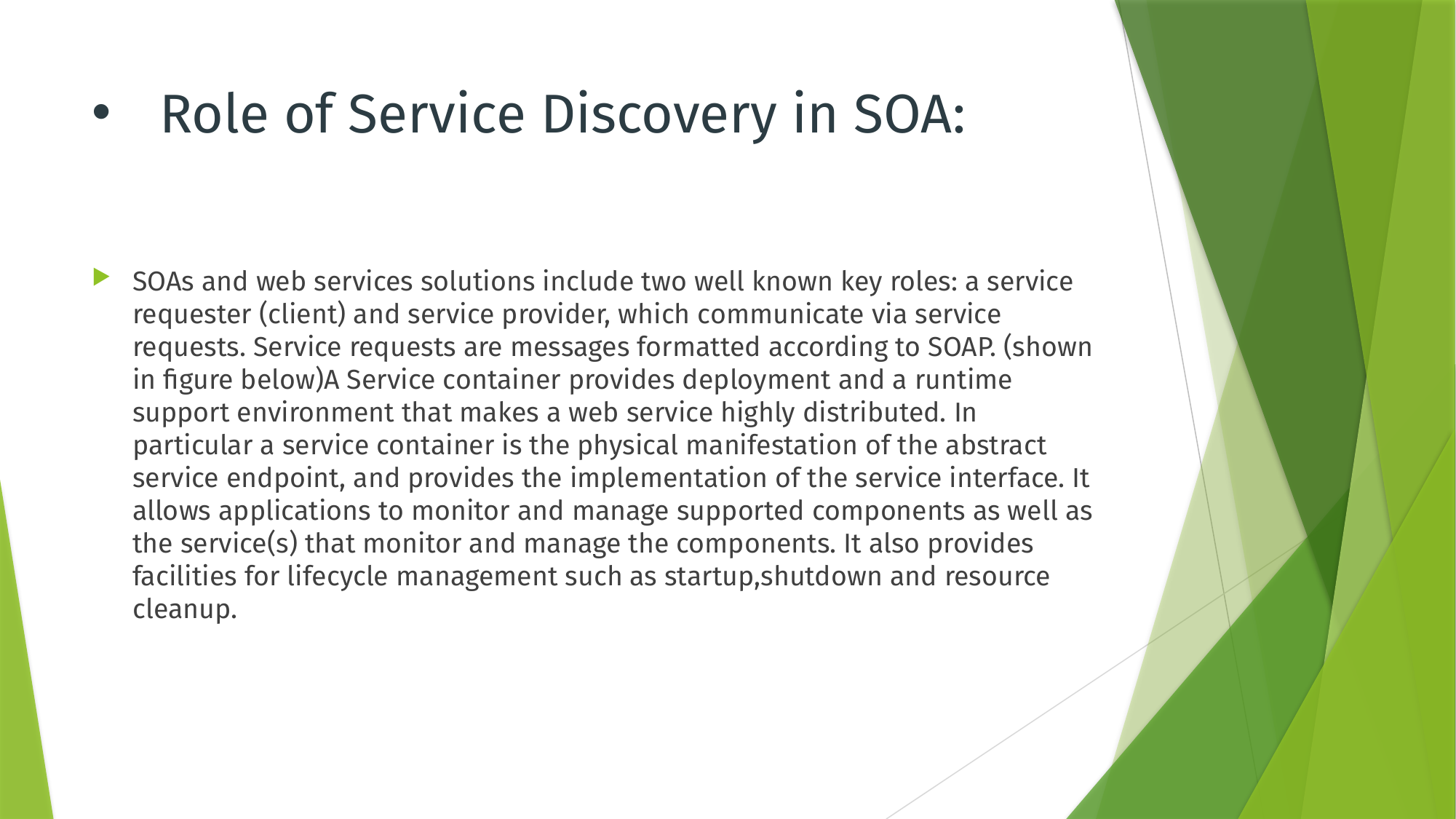

# Role of Service Discovery in SOA:
SOAs and web services solutions include two well known key roles: a service requester (client) and service provider, which communicate via service requests. Service requests are messages formatted according to SOAP. (shown in figure below)A Service container provides deployment and a runtime support environment that makes a web service highly distributed. In particular a service container is the physical manifestation of the abstract service endpoint, and provides the implementation of the service interface. It allows applications to monitor and manage supported components as well as the service(s) that monitor and manage the components. It also provides facilities for lifecycle management such as startup,shutdown and resource cleanup.